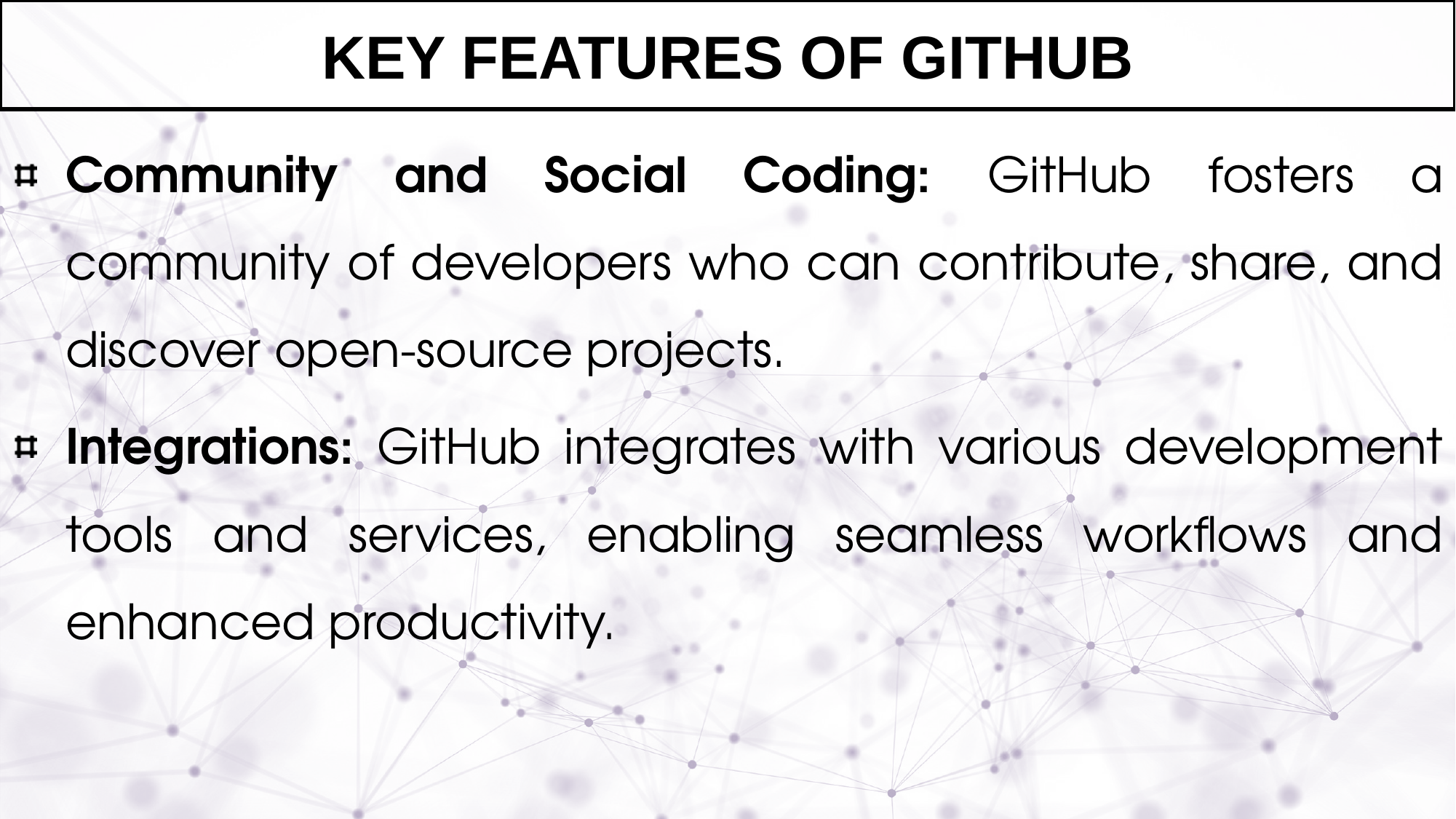

# Key Features of GitHub
Community and Social Coding: GitHub fosters a community of developers who can contribute, share, and discover open-source projects.
Integrations: GitHub integrates with various development tools and services, enabling seamless workflows and enhanced productivity.